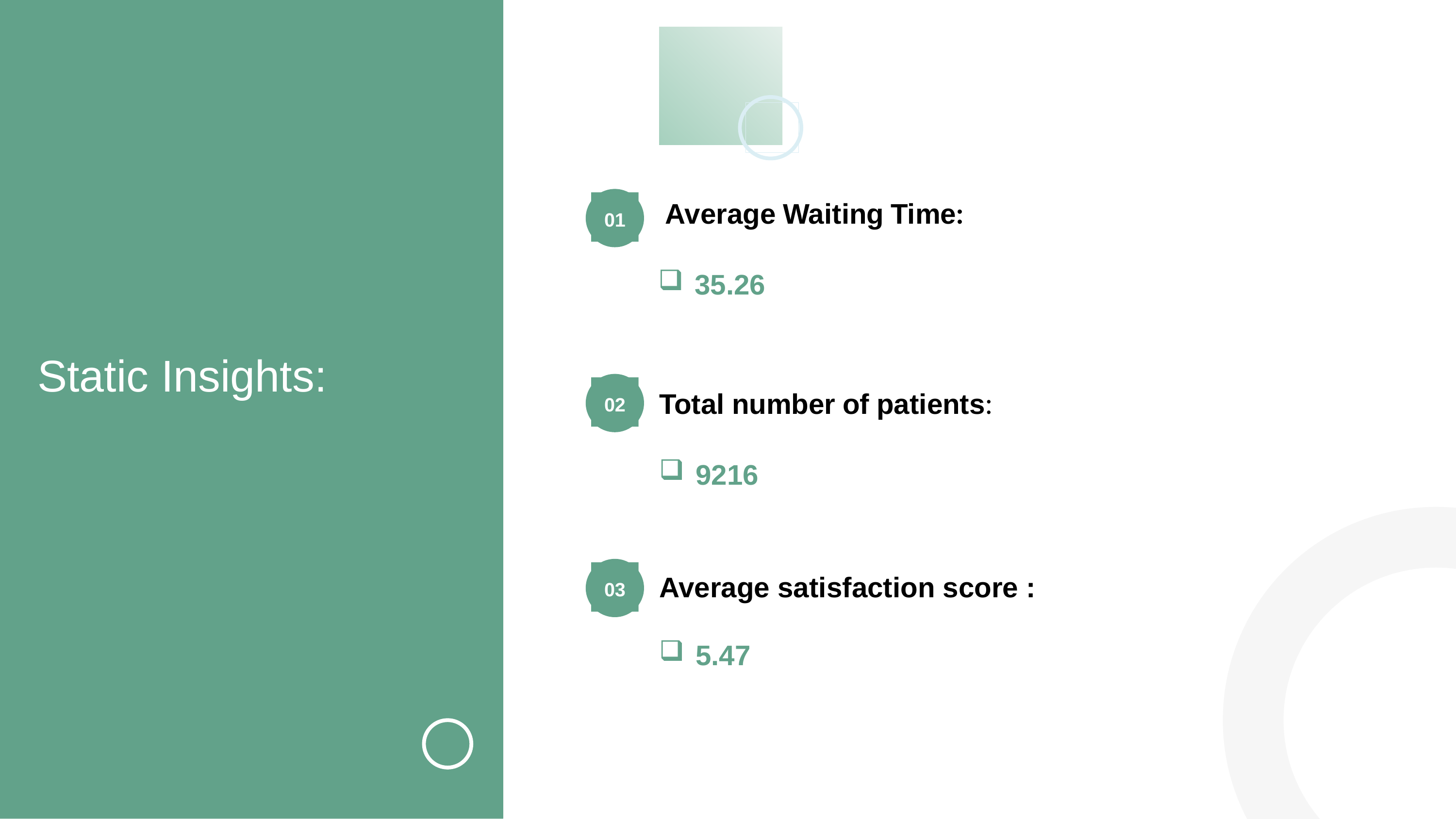

01
 Average Waiting Time:

35.26
Static Insights:

02
Total number of patients:

9216

03
Average satisfaction score :

5.47